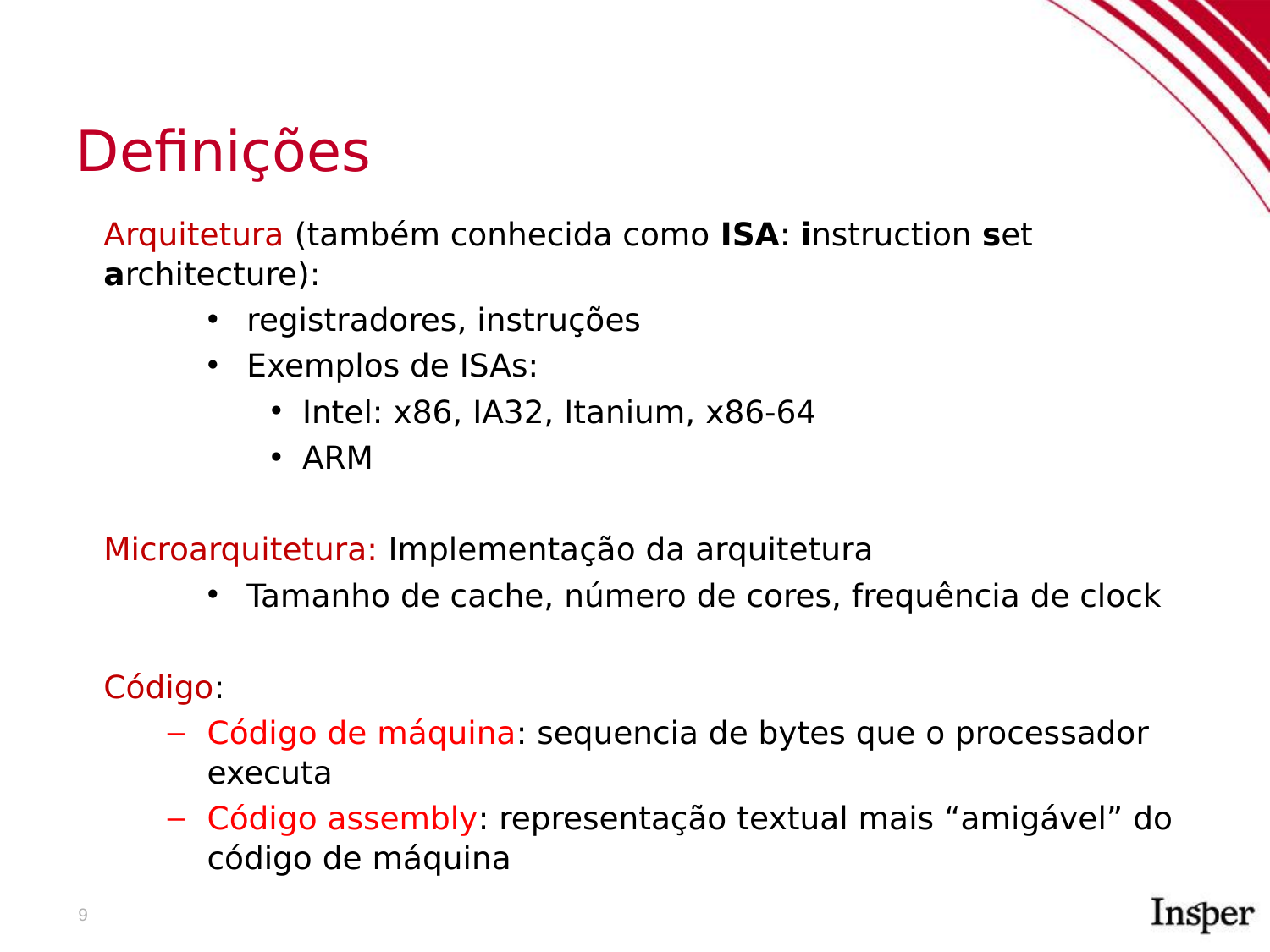

Definições
Arquitetura (também conhecida como ISA: instruction set architecture):
registradores, instruções
Exemplos de ISAs:
Intel: x86, IA32, Itanium, x86-64
ARM

Microarquitetura: Implementação da arquitetura
Tamanho de cache, número de cores, frequência de clock

Código:
Código de máquina: sequencia de bytes que o processador executa
Código assembly: representação textual mais “amigável” do código de máquina
9